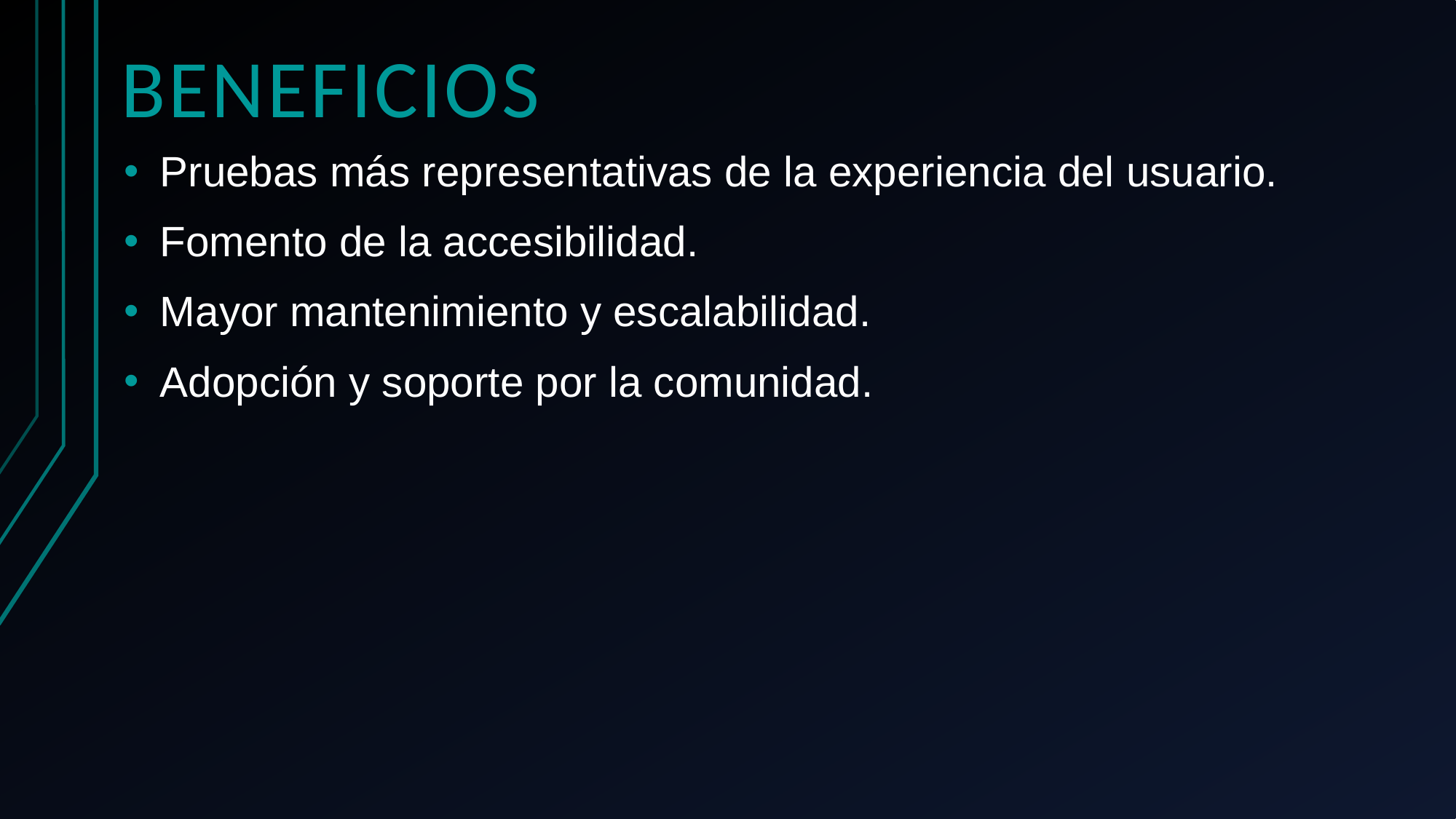

# BENEFICIOS
Pruebas más representativas de la experiencia del usuario.
Fomento de la accesibilidad.
Mayor mantenimiento y escalabilidad.
Adopción y soporte por la comunidad.